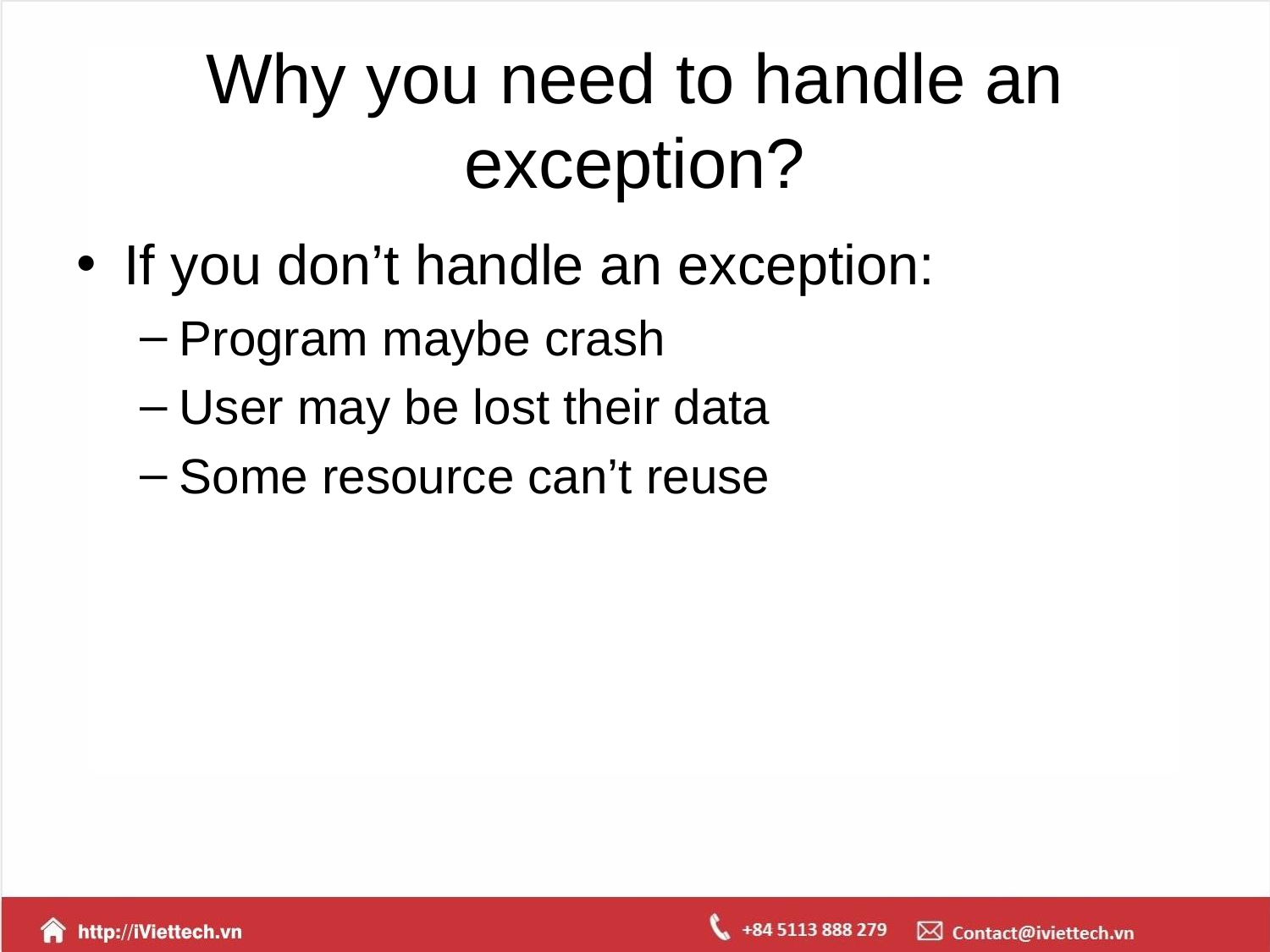

# Why you need to handle an exception?
If you don’t handle an exception:
Program maybe crash
User may be lost their data
Some resource can’t reuse